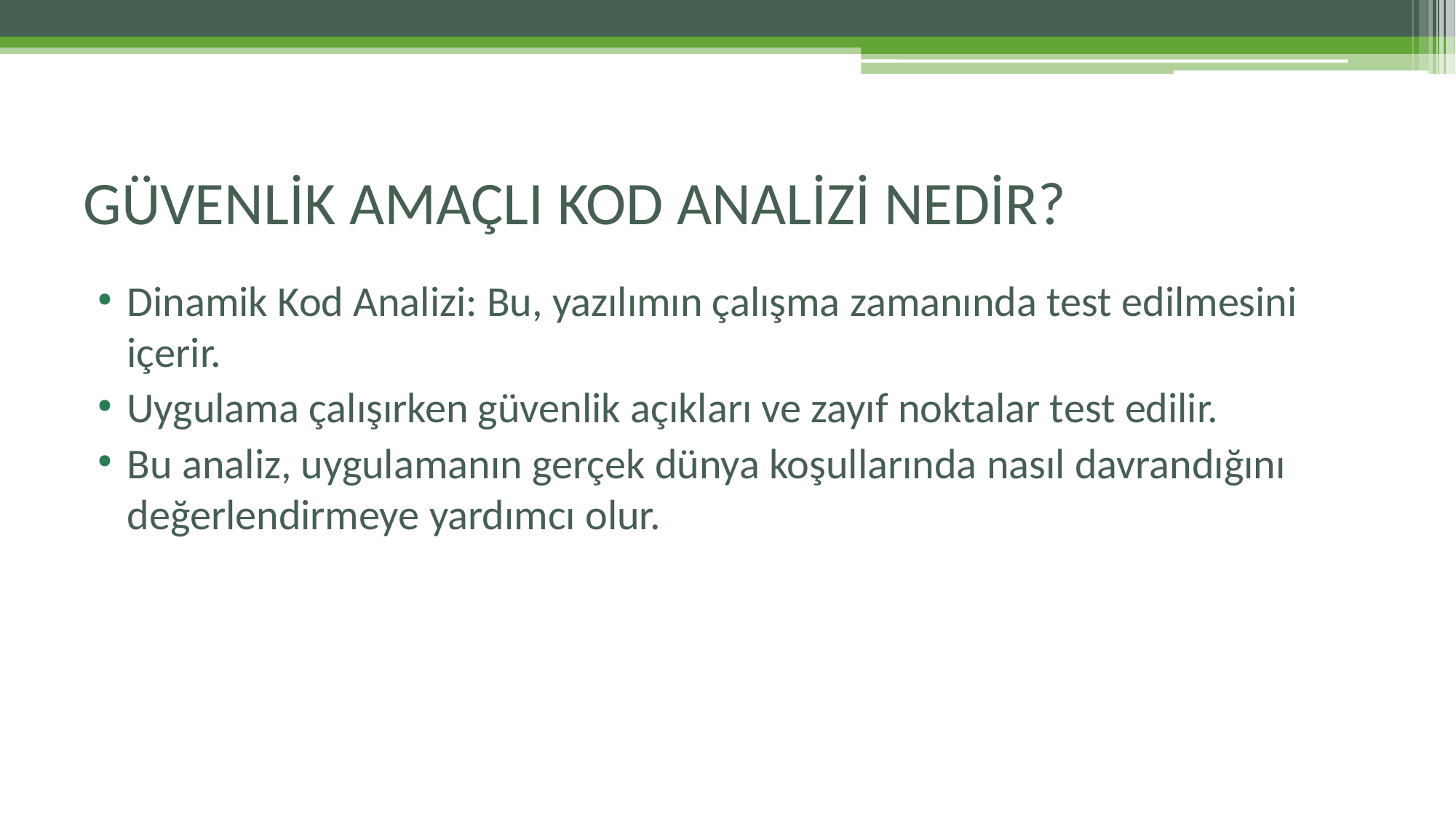

# GÜVENLİK AMAÇLI KOD ANALİZİ NEDİR?
Dinamik Kod Analizi: Bu, yazılımın çalışma zamanında test edilmesini içerir.
Uygulama çalışırken güvenlik açıkları ve zayıf noktalar test edilir.
Bu analiz, uygulamanın gerçek dünya koşullarında nasıl davrandığını değerlendirmeye yardımcı olur.